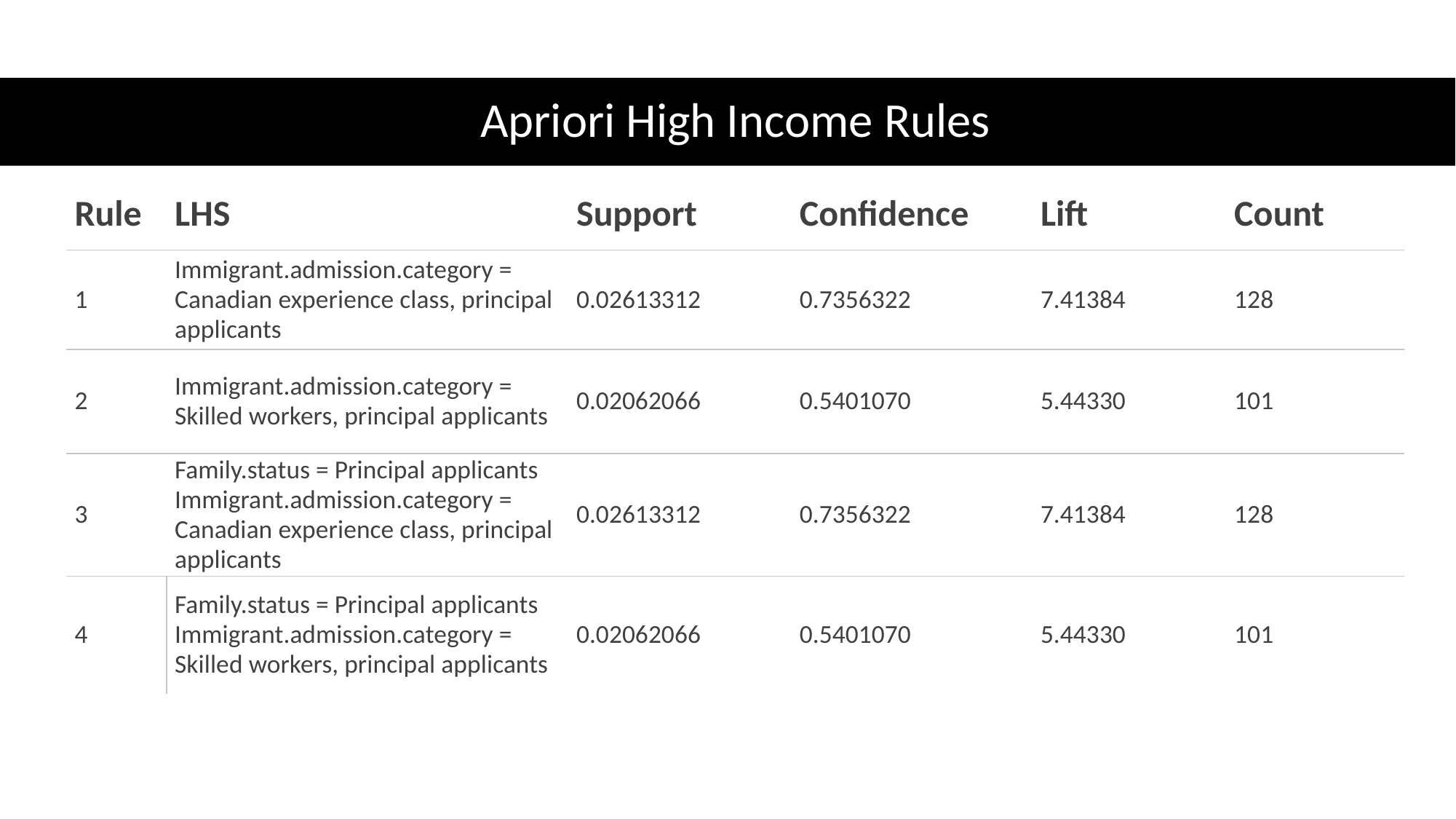

# Apriori High Income Rules

| Rule | LHS | Support | Confidence | Lift | Count |
| --- | --- | --- | --- | --- | --- |
| 1 | Immigrant.admission.category = Canadian experience class, principal applicants | 0.02613312 | 0.7356322 | 7.41384 | 128 |
| 2 | Immigrant.admission.category = Skilled workers, principal applicants | 0.02062066 | 0.5401070 | 5.44330 | 101 |
| 3 | Family.status = Principal applicants Immigrant.admission.category = Canadian experience class, principal applicants | 0.02613312 | 0.7356322 | 7.41384 | 128 |
| 4 | Family.status = Principal applicants Immigrant.admission.category = Skilled workers, principal applicants | 0.02062066 | 0.5401070 | 5.44330 | 101 |